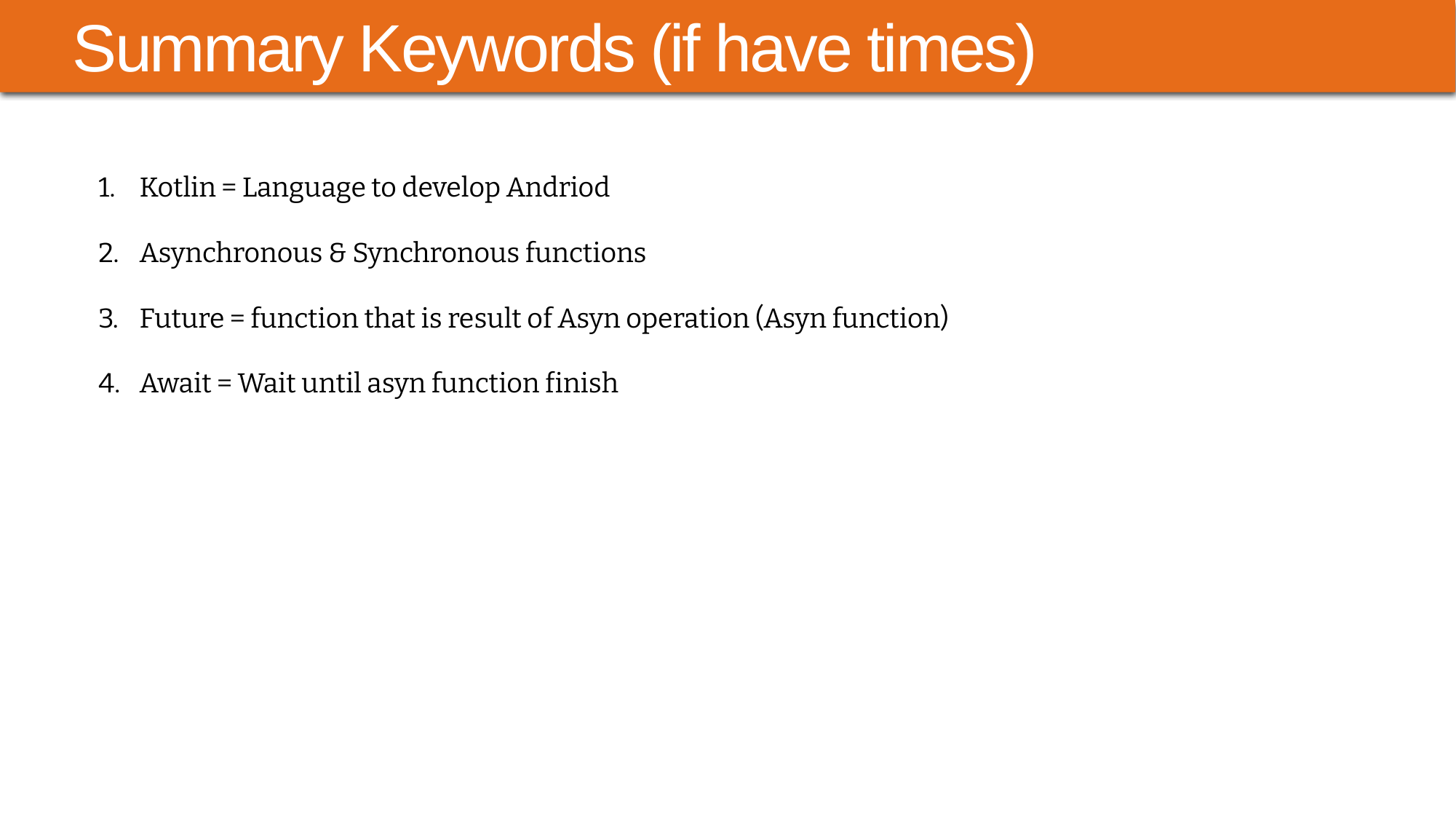

# Summary Keywords (if have times)
Kotlin = Language to develop Andriod
Asynchronous & Synchronous functions
Future = function that is result of Asyn operation (Asyn function)
Await = Wait until asyn function finish